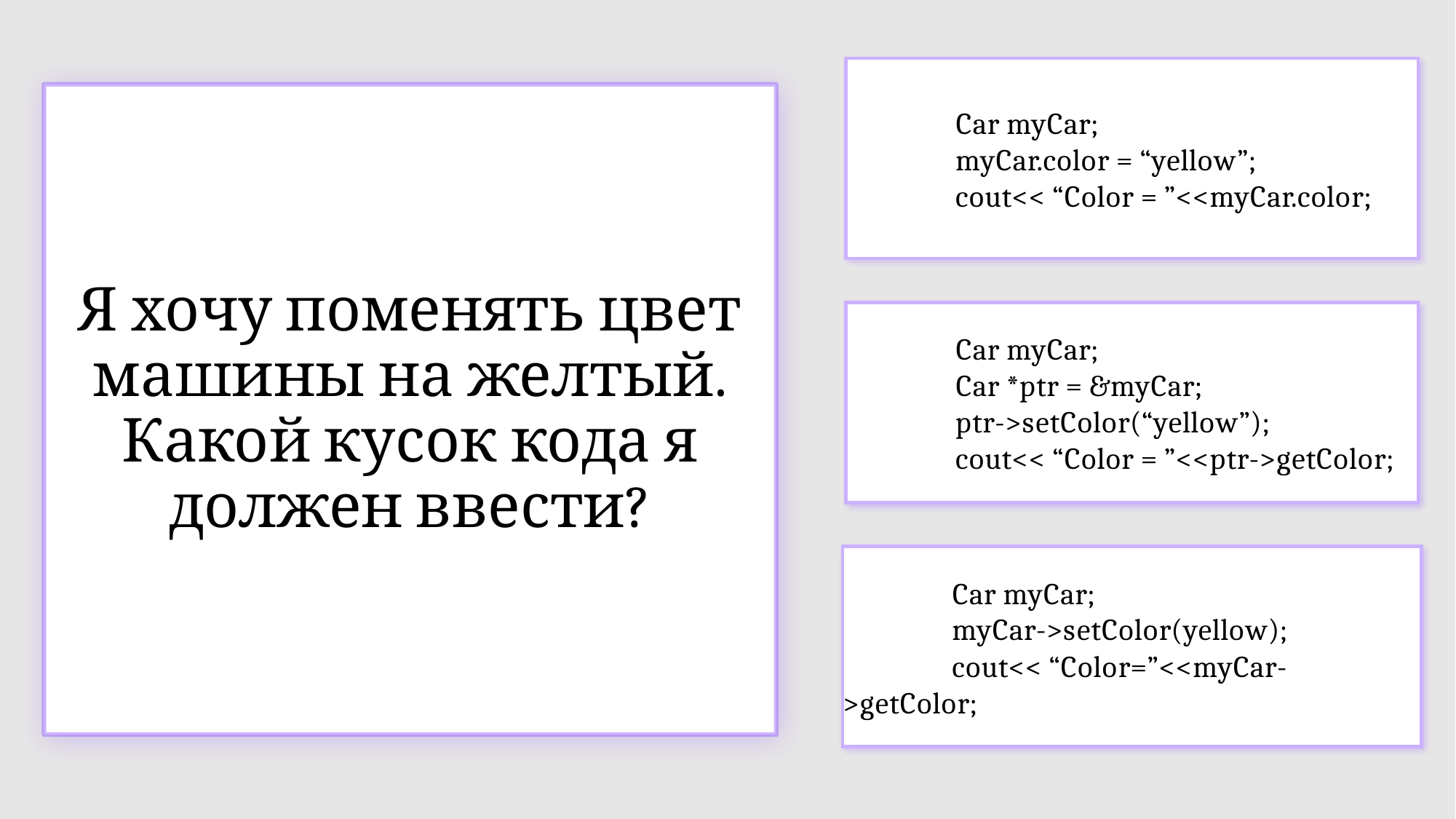

Car myCar;
	myCar.color = “yellow”;
	cout<< “Color = ”<<myCar.color;
Я хочу поменять цвет машины на желтый. Какой кусок кода я должен ввести?
	Car myCar;
	Car *ptr = &myCar;
    	ptr->setColor(“yellow”);
	cout<< “Color = ”<<ptr->getColor;
	Car myCar;
	myCar->setColor(yellow);
	cout<< “Color=”<<myCar->getColor;